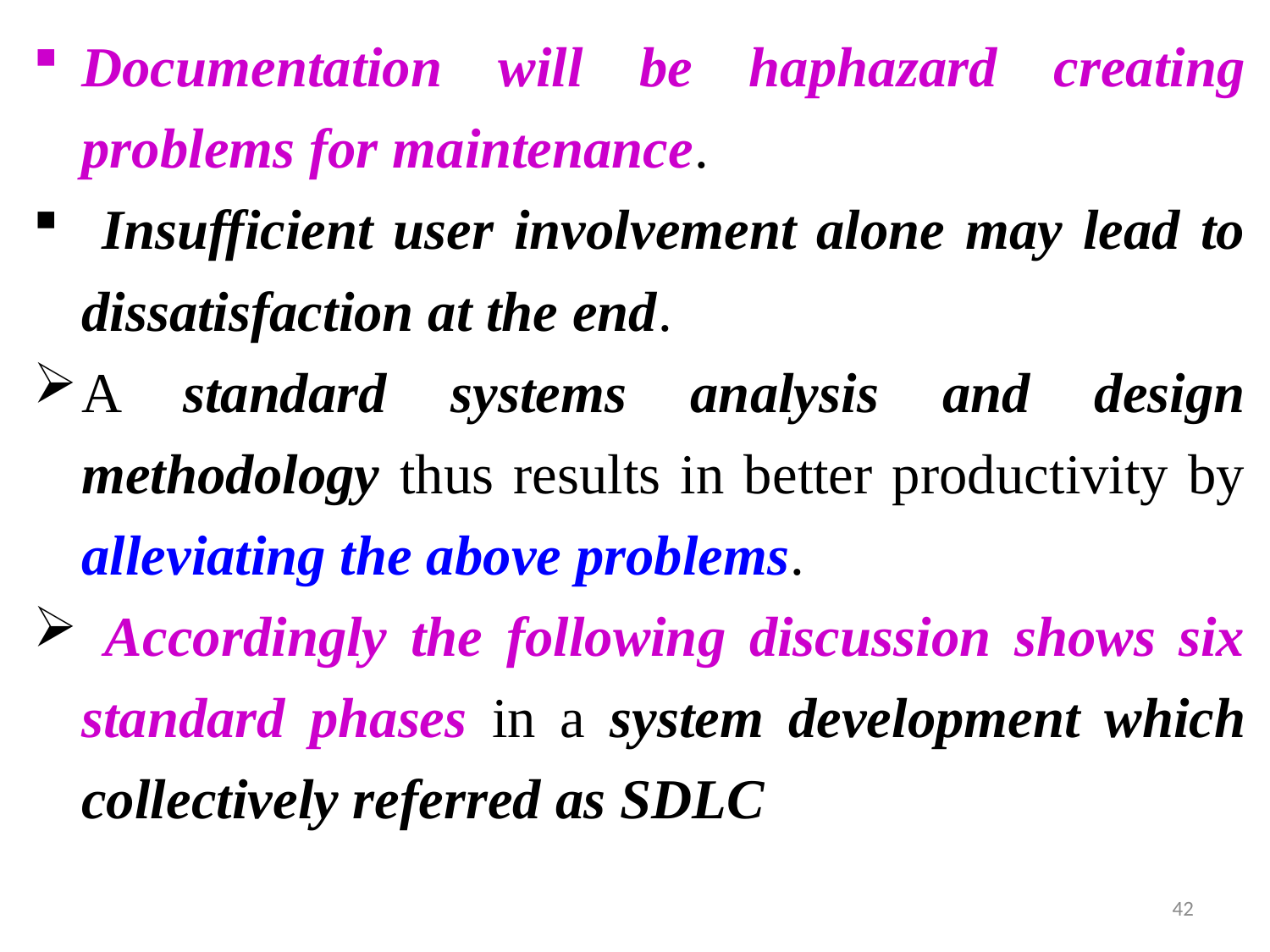

Documentation will be haphazard creating problems for maintenance.
 Insufficient user involvement alone may lead to dissatisfaction at the end.
A standard systems analysis and design methodology thus results in better productivity by alleviating the above problems.
 Accordingly the following discussion shows six standard phases in a system development which collectively referred as SDLC

42